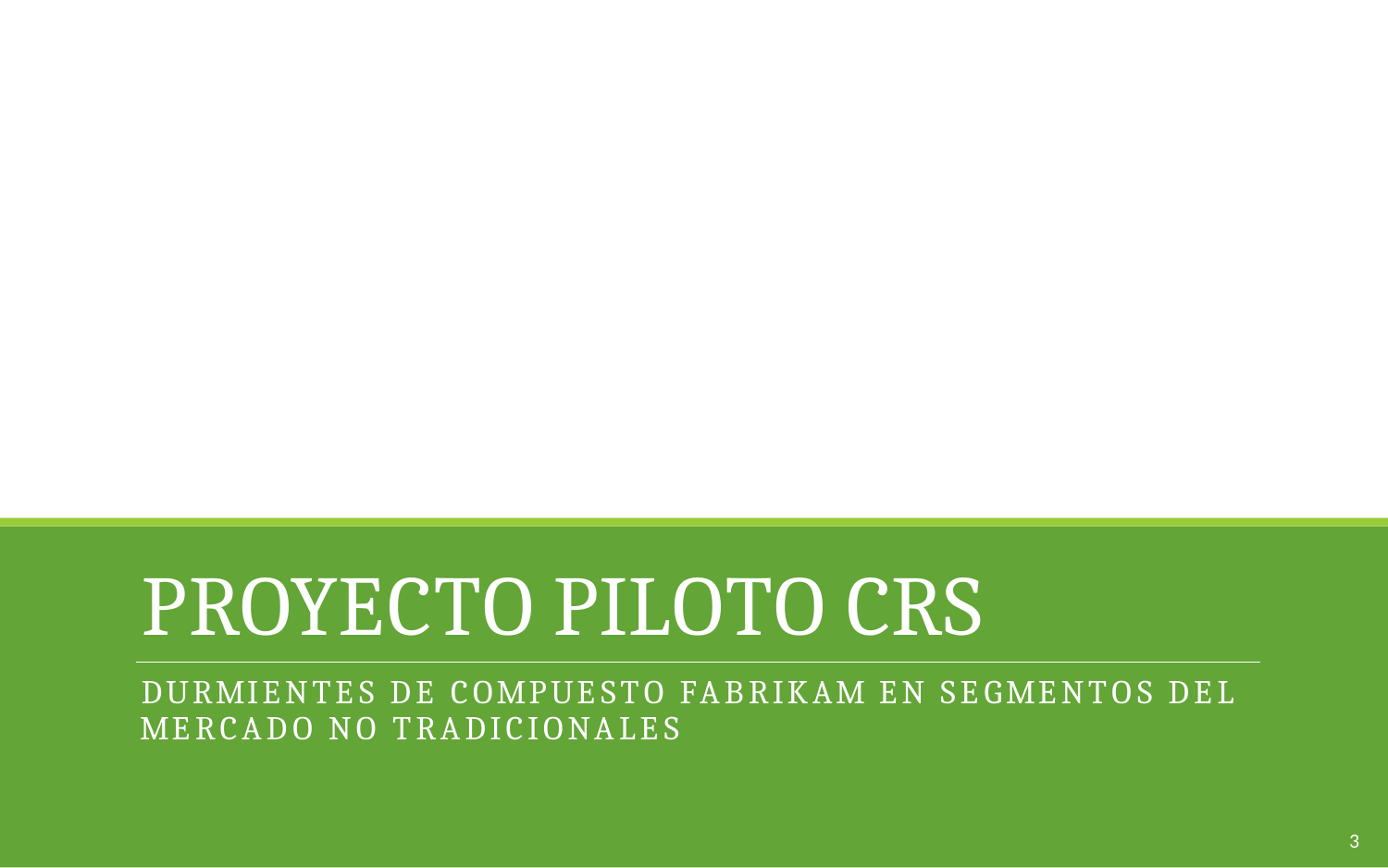

# Proyecto piloto CRS
Durmientes de compuesto Fabrikam en segmentos del mercado no tradicionales
3